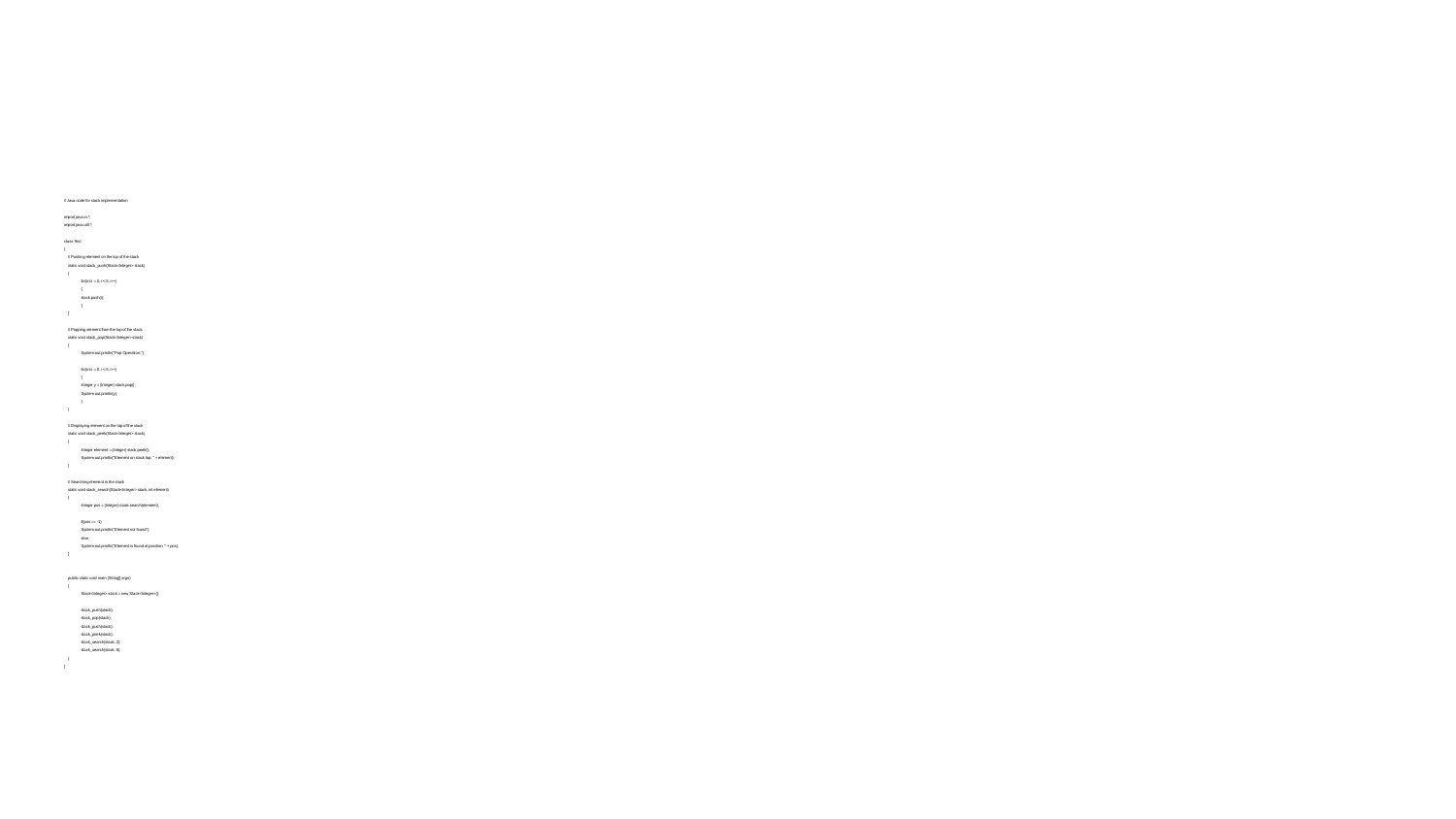

#
// Java code for stack implementation

import java.io.*;
import java.util.*;

class Test
{
    // Pushing element on the top of the stack
    static void stack_push(Stack<Integer> stack)
    {
   	 for(int i = 0; i < 5; i++)
   	 {
   		 stack.push(i);
   	 }
    }

    // Popping element from the top of the stack
    static void stack_pop(Stack<Integer> stack)
    {
   	 System.out.println("Pop Operation:");

   	 for(int i = 0; i < 5; i++)
   	 {
   		 Integer y = (Integer) stack.pop();
   		 System.out.println(y);
   	 }
    }

    // Displaying element on the top of the stack
    static void stack_peek(Stack<Integer> stack)
    {
   	 Integer element = (Integer) stack.peek();
   	 System.out.println("Element on stack top: " + element);
    }

    // Searching element in the stack
    static void stack_search(Stack<Integer> stack, int element)
    {
   	 Integer pos = (Integer) stack.search(element);

   	 if(pos == -1)
   		 System.out.println("Element not found");
   	 else
   		 System.out.println("Element is found at position: " + pos);
    }

    public static void main (String[] args)
    {
   	 Stack<Integer> stack = new Stack<Integer>();

   	 stack_push(stack);
   	 stack_pop(stack);
   	 stack_push(stack);
   	 stack_peek(stack);
   	 stack_search(stack, 2);
   	 stack_search(stack, 6);
    }
}